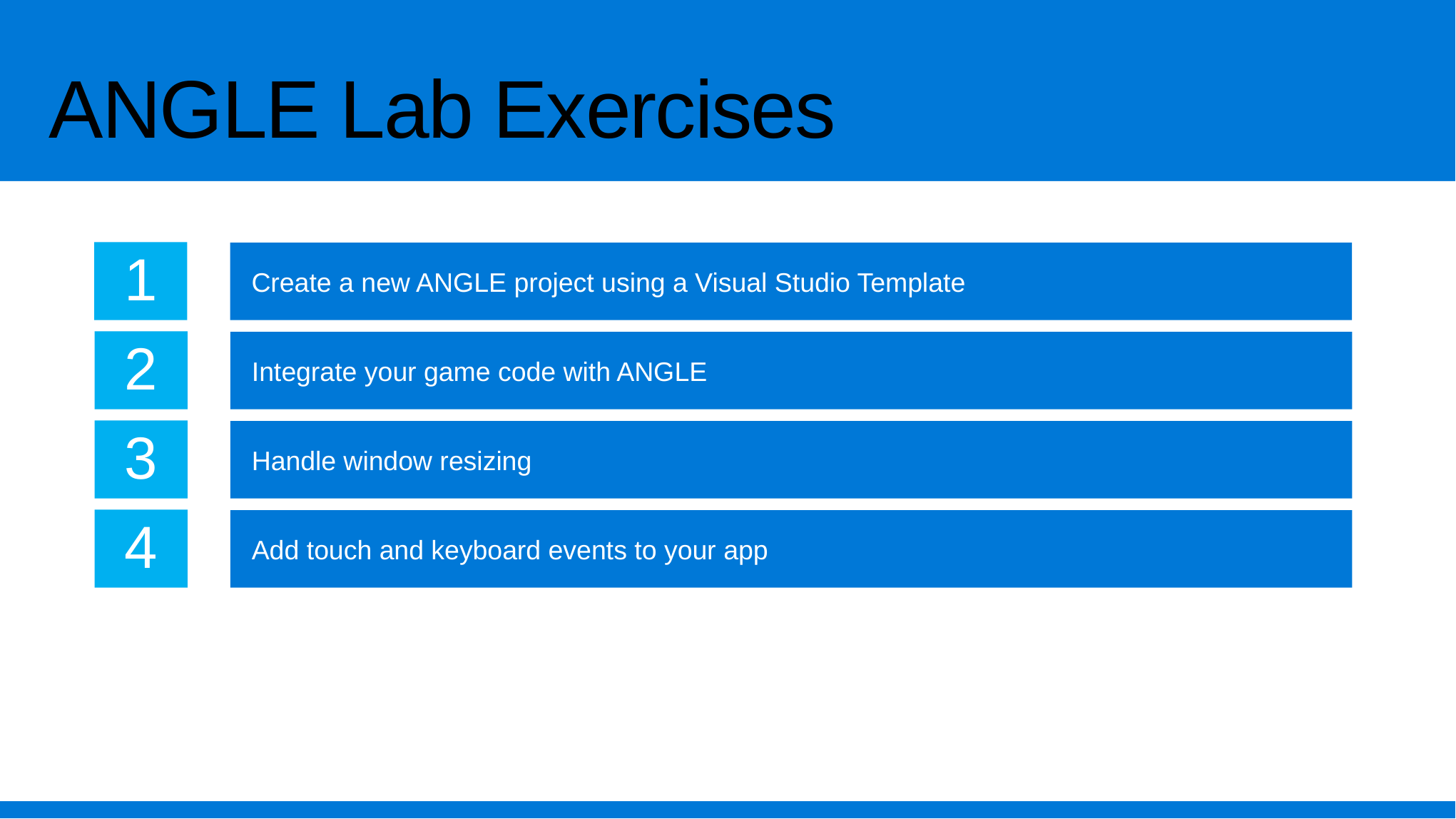

# ANGLE Lab Exercises

1
Create a new ANGLE project using a Visual Studio Template
2
Integrate your game code with ANGLE
3
Handle window resizing
4
Add touch and keyboard events to your app